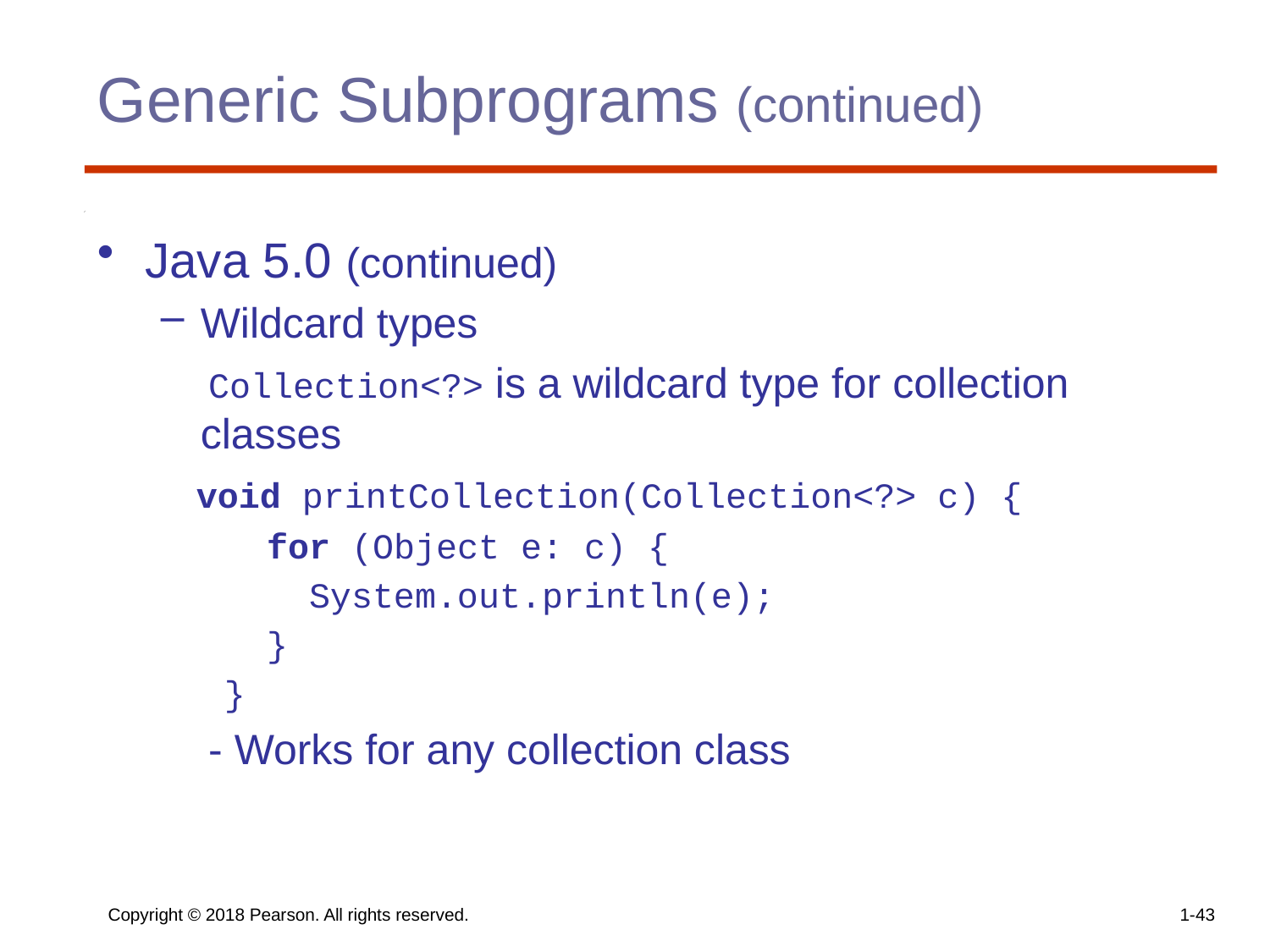

# Generic Subprograms (continued)
Java 5.0 (continued)
Wildcard types
    Collection<?> is a wildcard type for collection classes
   void printCollection(Collection<?> c) {
     for (Object e: c) {
       System.out.println(e);
     }
   }
    - Works for any collection class
Copyright © 2018 Pearson. All rights reserved.
1-43